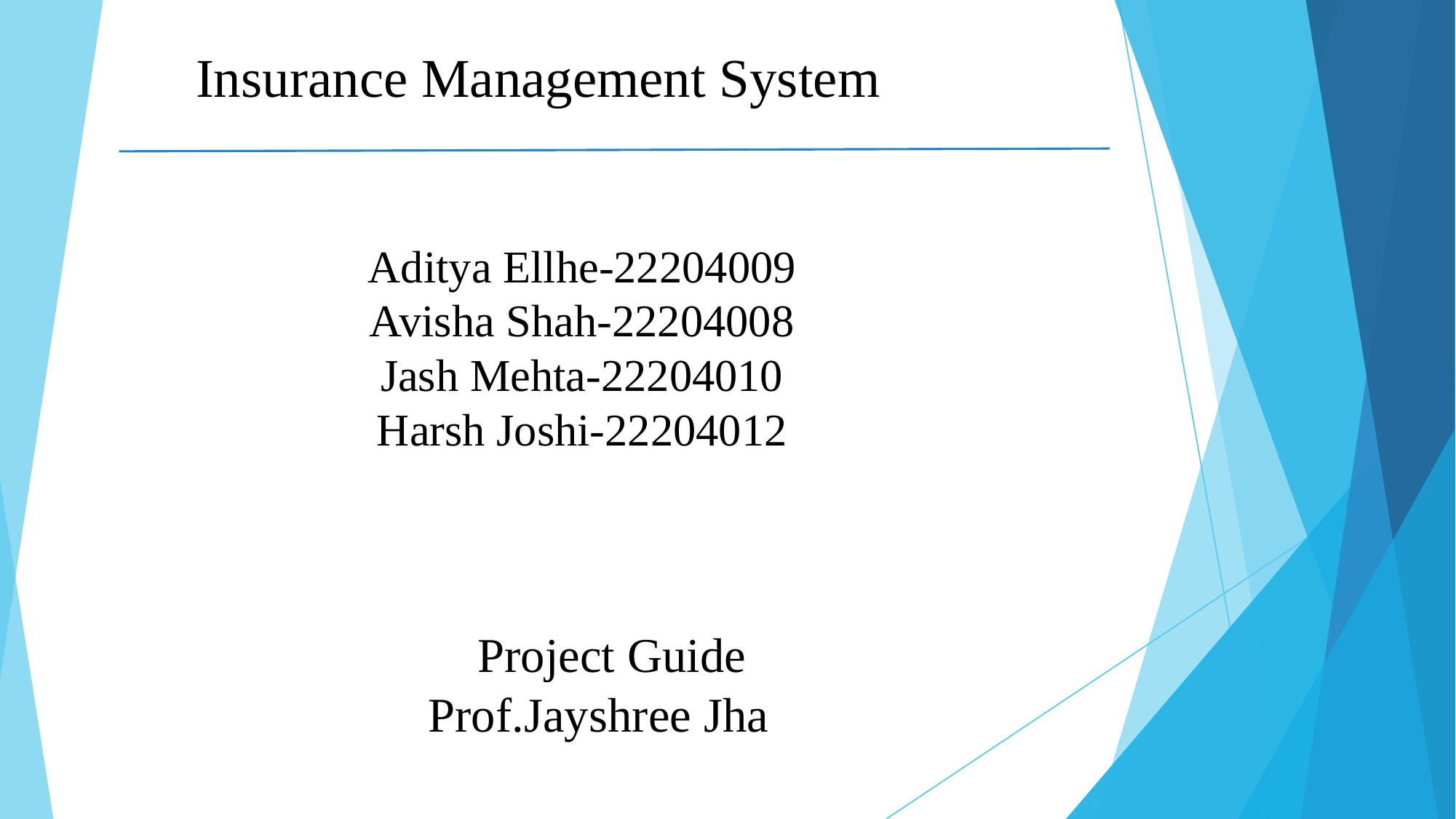

Insurance Management System

Aditya Ellhe-22204009
Avisha Shah-22204008
Jash Mehta-22204010
Harsh Joshi-22204012
                 Project Guide
                 Prof.Jayshree Jha